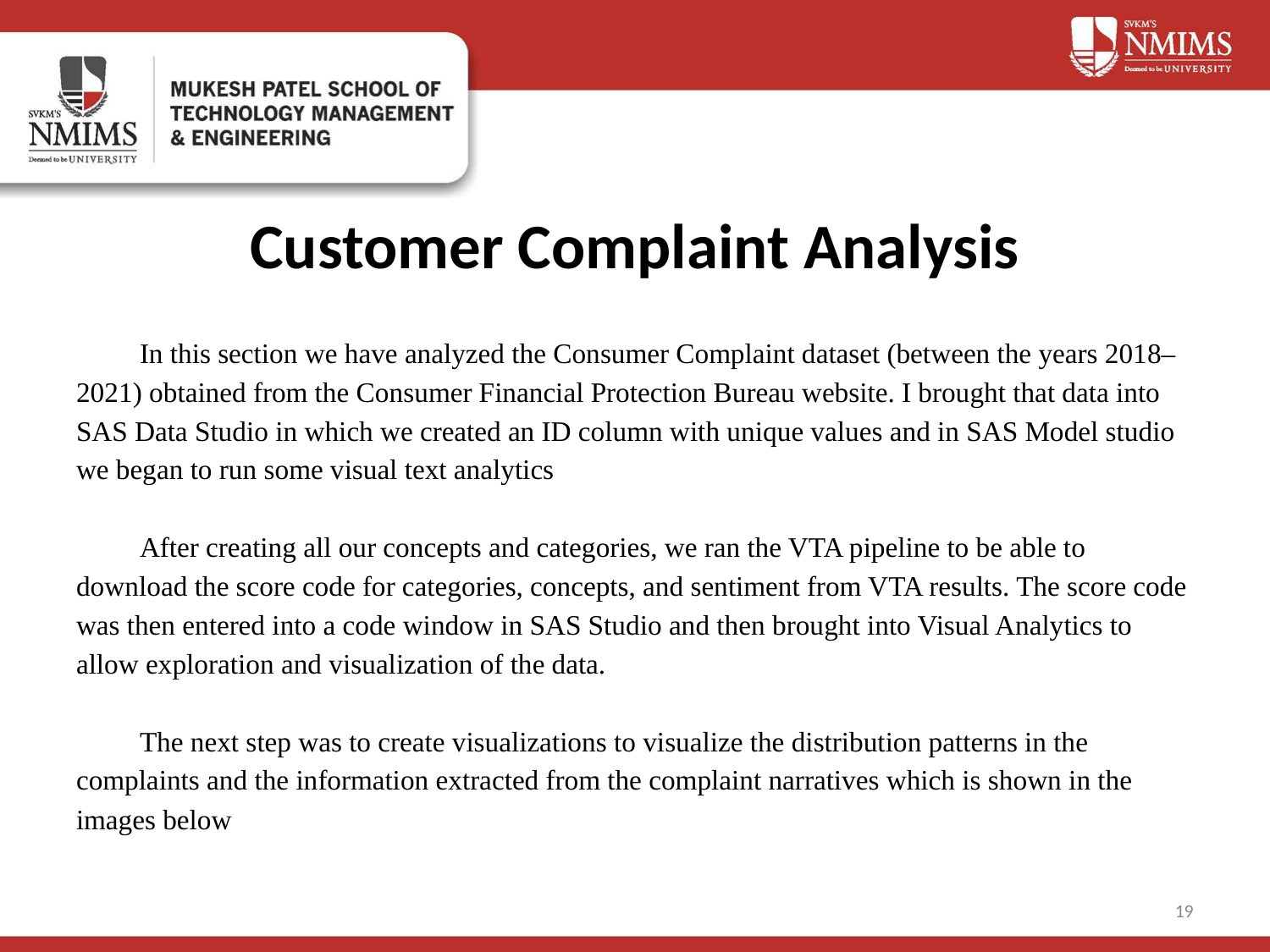

# Customer Complaint Analysis
In this section we have analyzed the Consumer Complaint dataset (between the years 2018–2021) obtained from the Consumer Financial Protection Bureau website. I brought that data into SAS Data Studio in which we created an ID column with unique values and in SAS Model studio we began to run some visual text analytics

After creating all our concepts and categories, we ran the VTA pipeline to be able to download the score code for categories, concepts, and sentiment from VTA results. The score code was then entered into a code window in SAS Studio and then brought into Visual Analytics to allow exploration and visualization of the data.

The next step was to create visualizations to visualize the distribution patterns in the complaints and the information extracted from the complaint narratives which is shown in the images below
19